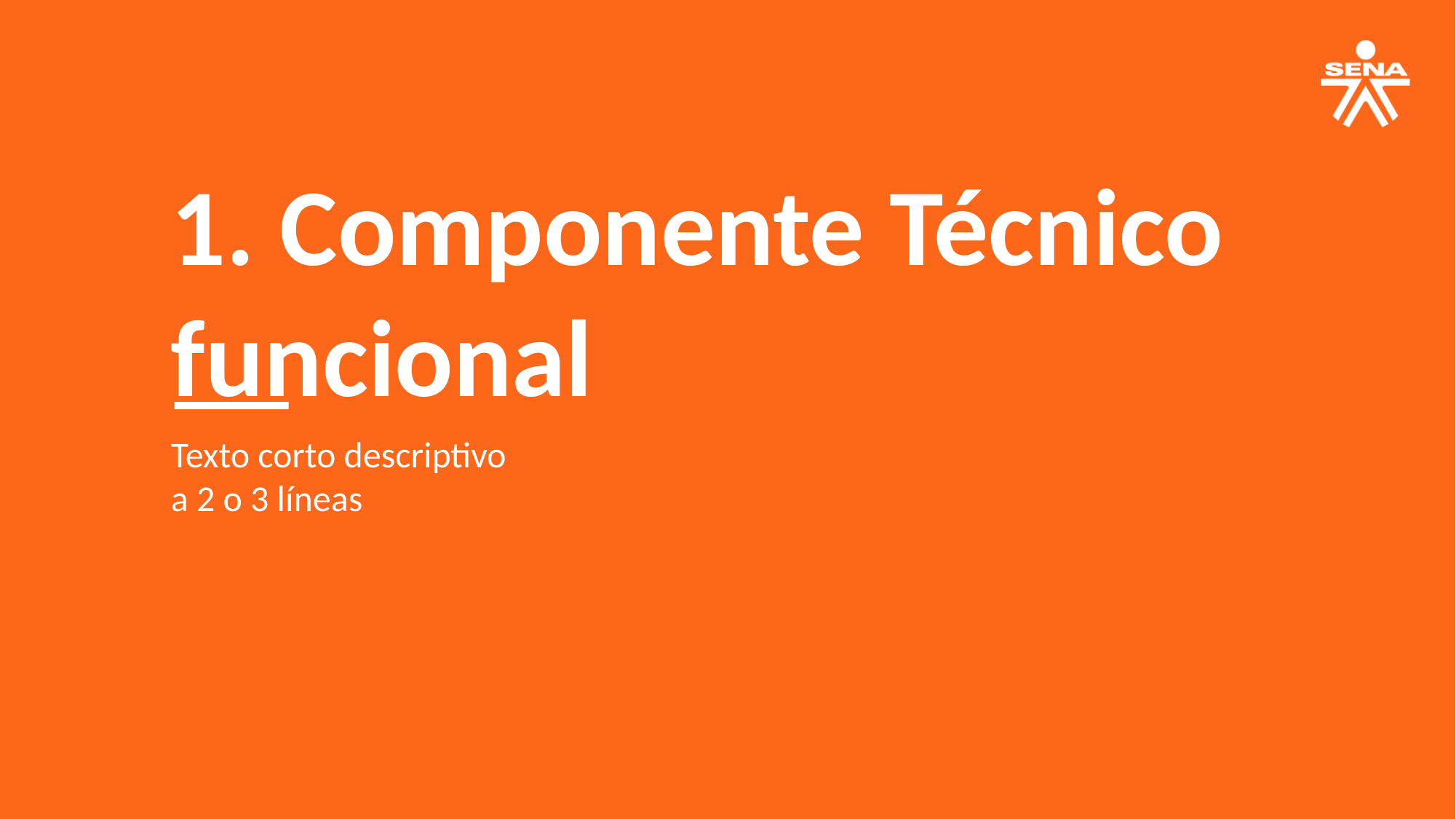

1. Componente Técnico funcional

Texto corto descriptivo
a 2 o 3 líneas